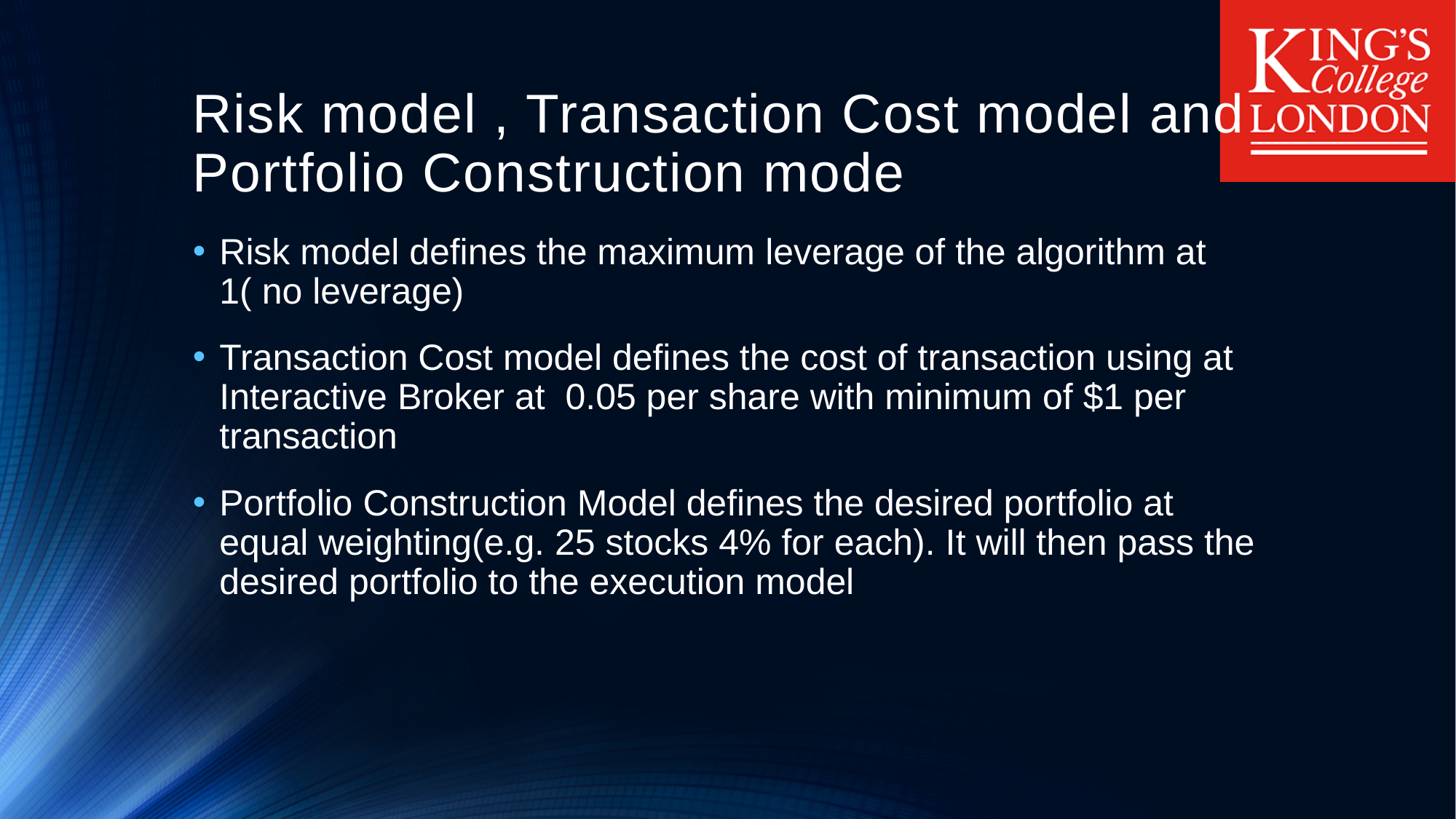

# Risk model , Transaction Cost model and Portfolio Construction mode
Risk model defines the maximum leverage of the algorithm at 1( no leverage)
Transaction Cost model defines the cost of transaction using at Interactive Broker at  0.05 per share with minimum of $1 per transaction
Portfolio Construction Model defines the desired portfolio at equal weighting(e.g. 25 stocks 4% for each). It will then pass the desired portfolio to the execution model